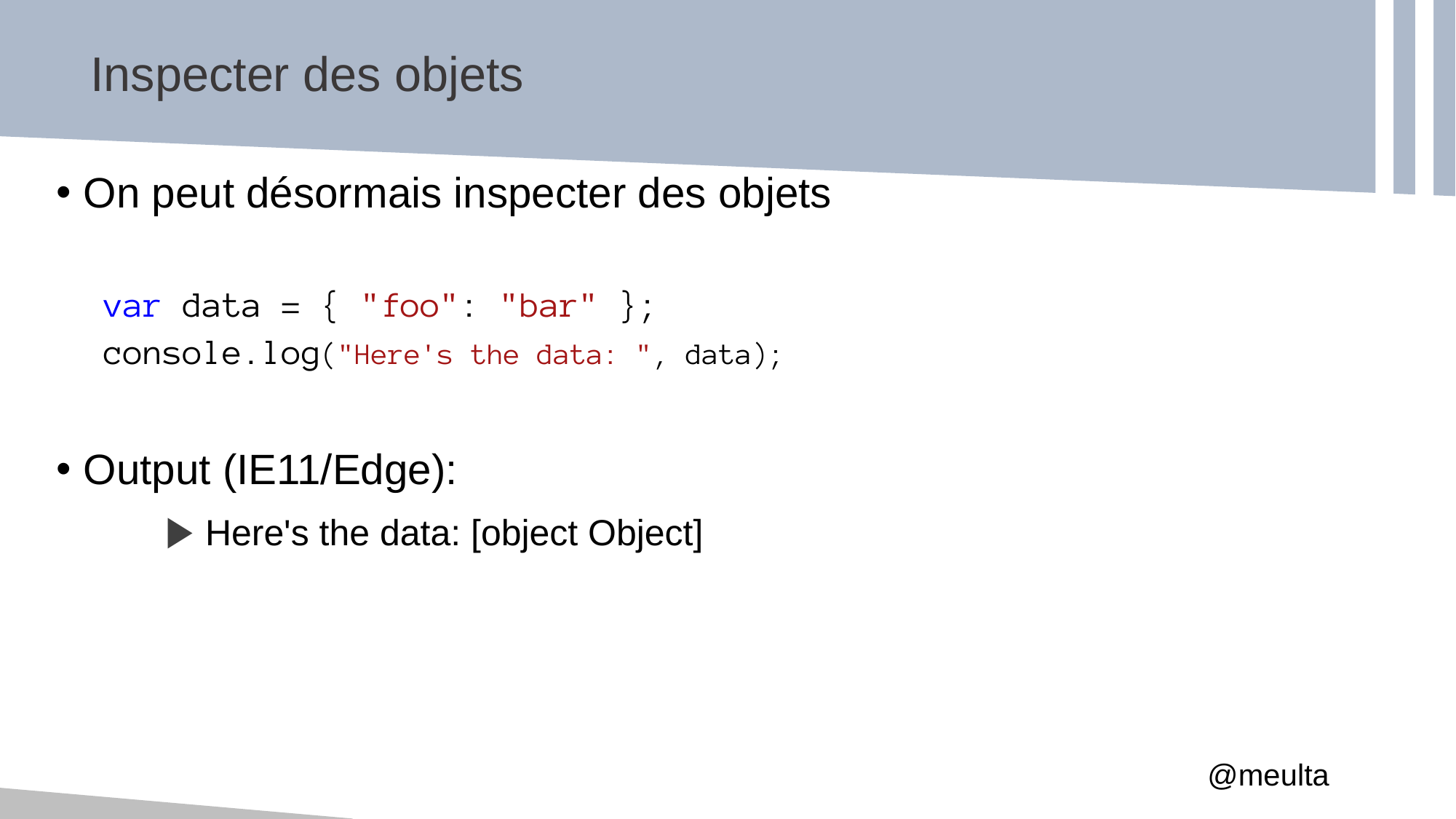

# Inspecter des objets
On peut désormais inspecter des objets

var data = { "foo": "bar" };
console.log("Here's the data: ", data);

Output (IE11/Edge):
	▶ Here's the data: [object Object]